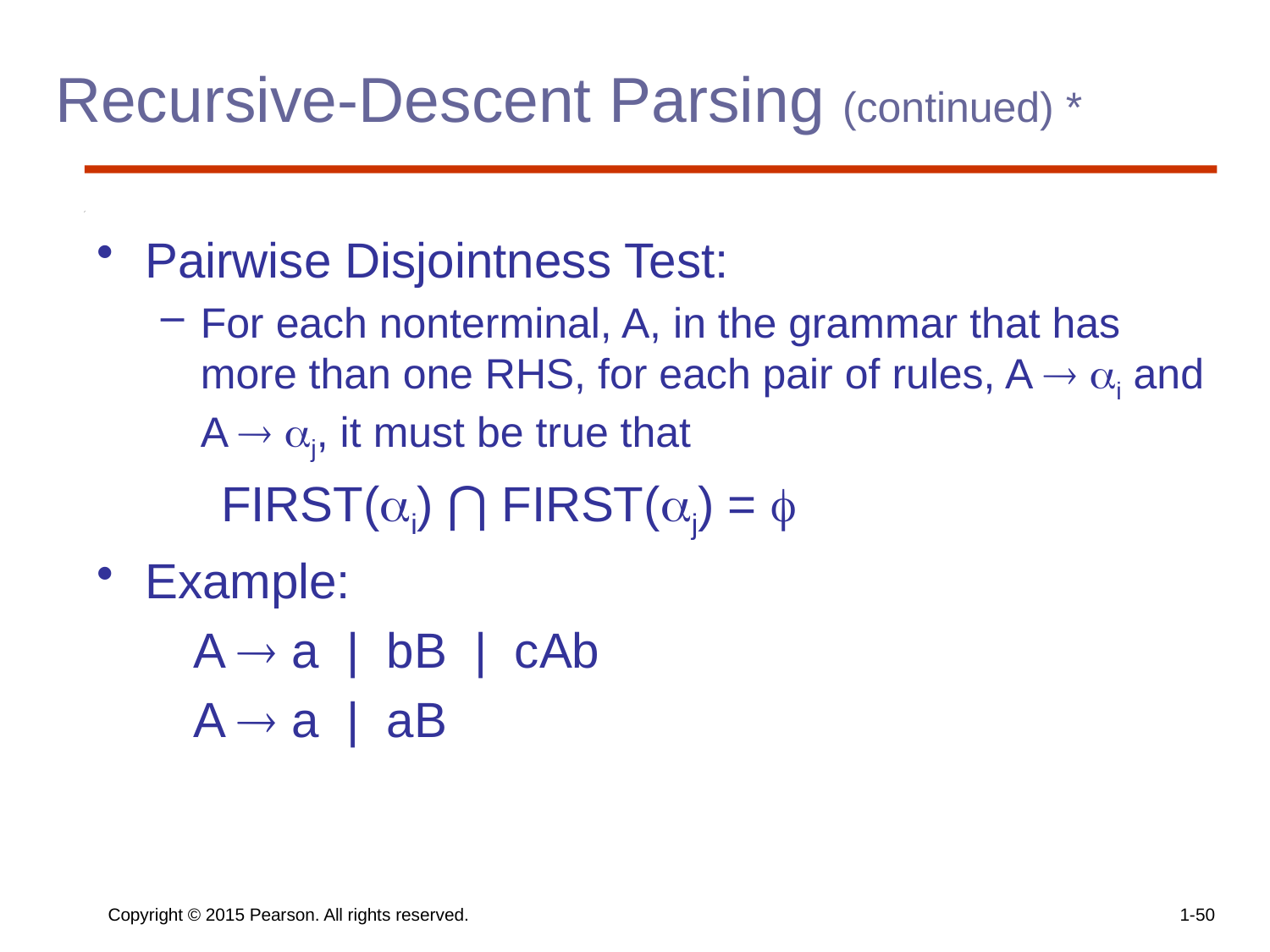

# Recursive-Descent Parsing (continued) *
Pairwise Disjointness Test:
For each nonterminal, A, in the grammar that has more than one RHS, for each pair of rules, A → αi and A → αj, it must be true that
         FIRST(αi) ⋂ FIRST(αj) = φ
Example:
       A → a  |  bB  |  cAb
       A → a  |  aB
Copyright © 2015 Pearson. All rights reserved.
1-50